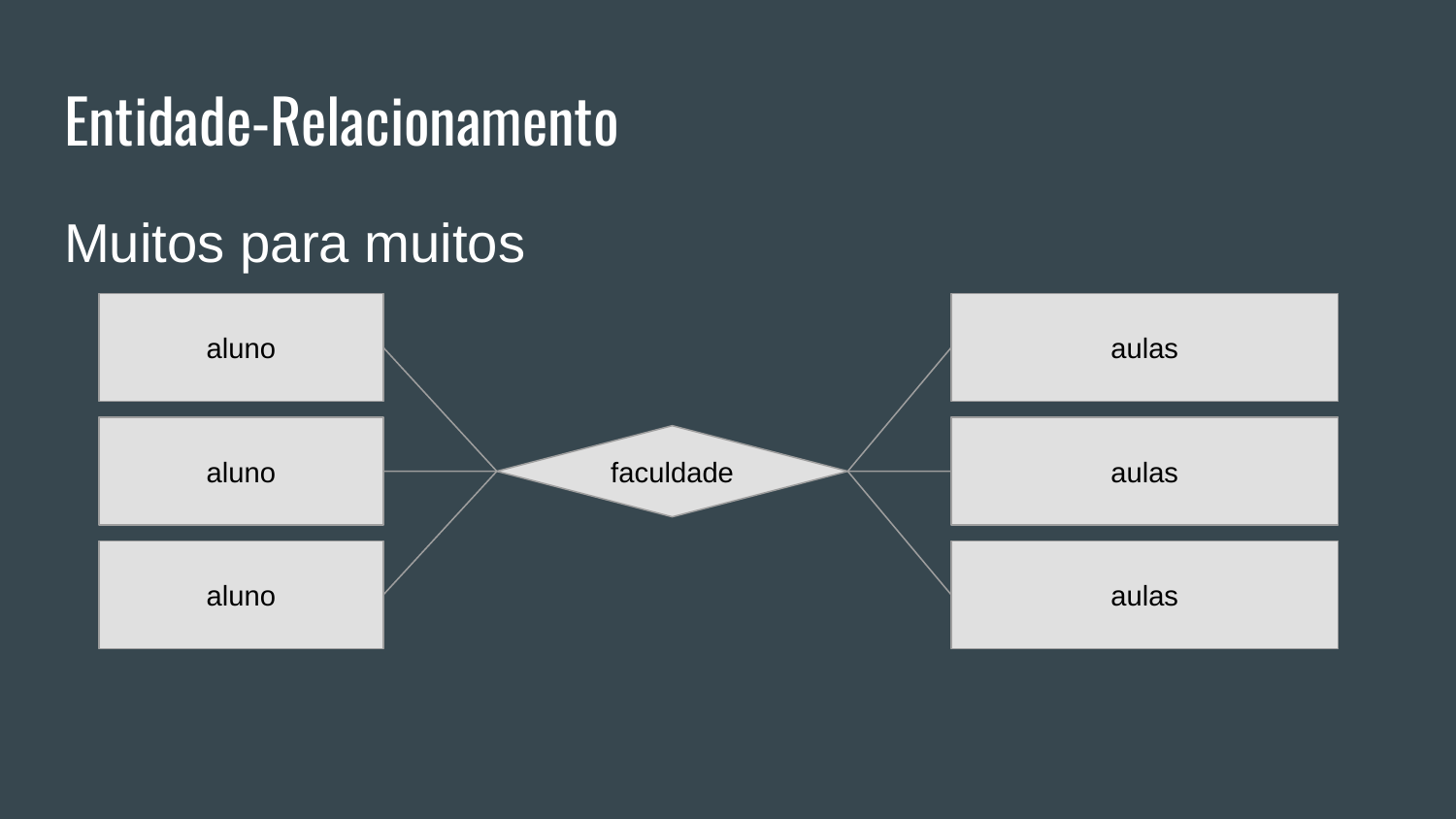

# Entidade-Relacionamento

Muitos para muitos
aulas
aluno
aluno
aulas
faculdade
aluno
aulas